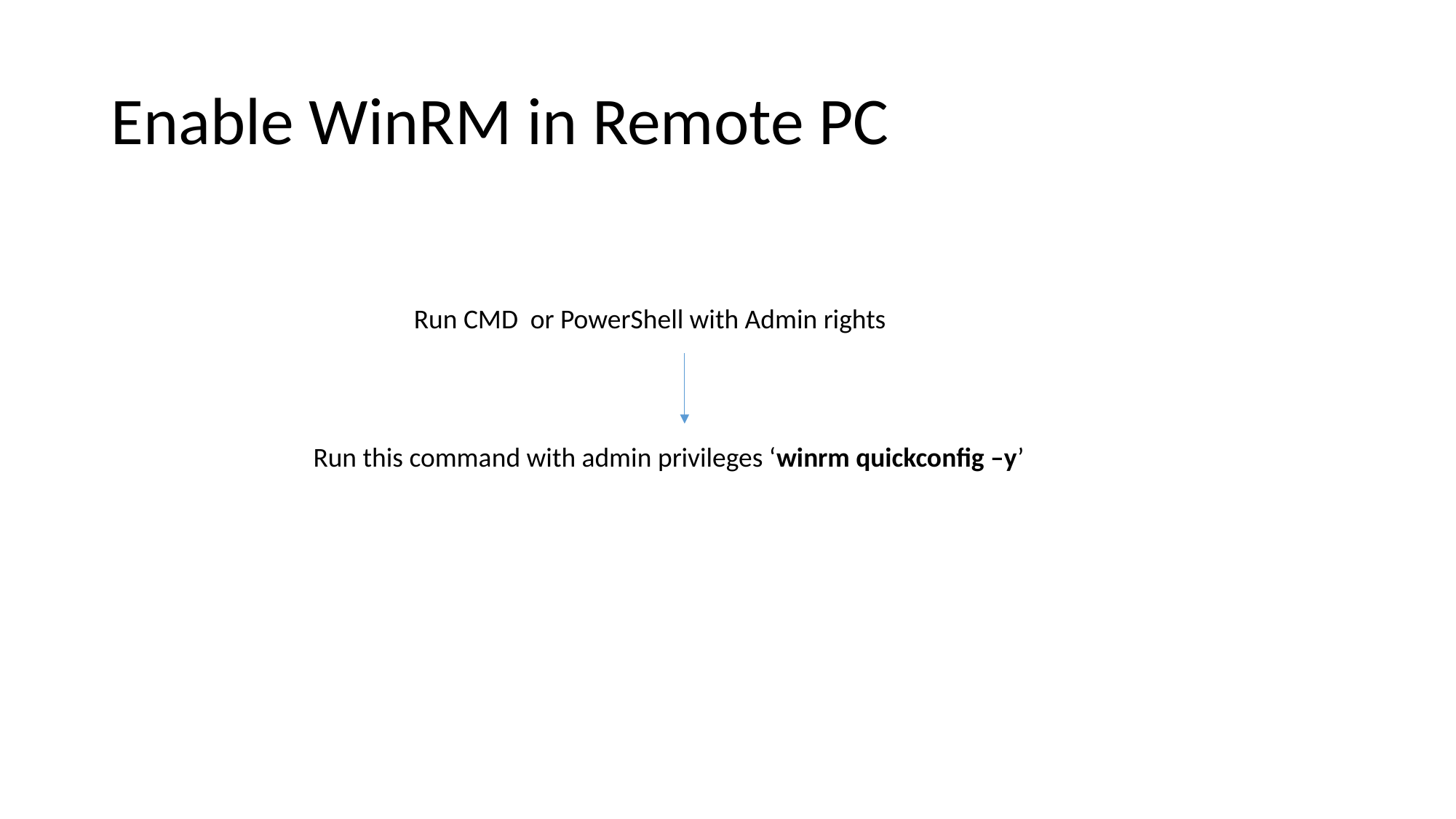

# Enable WinRM in Remote PC
Run CMD  or PowerShell with Admin rights
Run this command with admin privileges ‘winrm quickconfig –y’